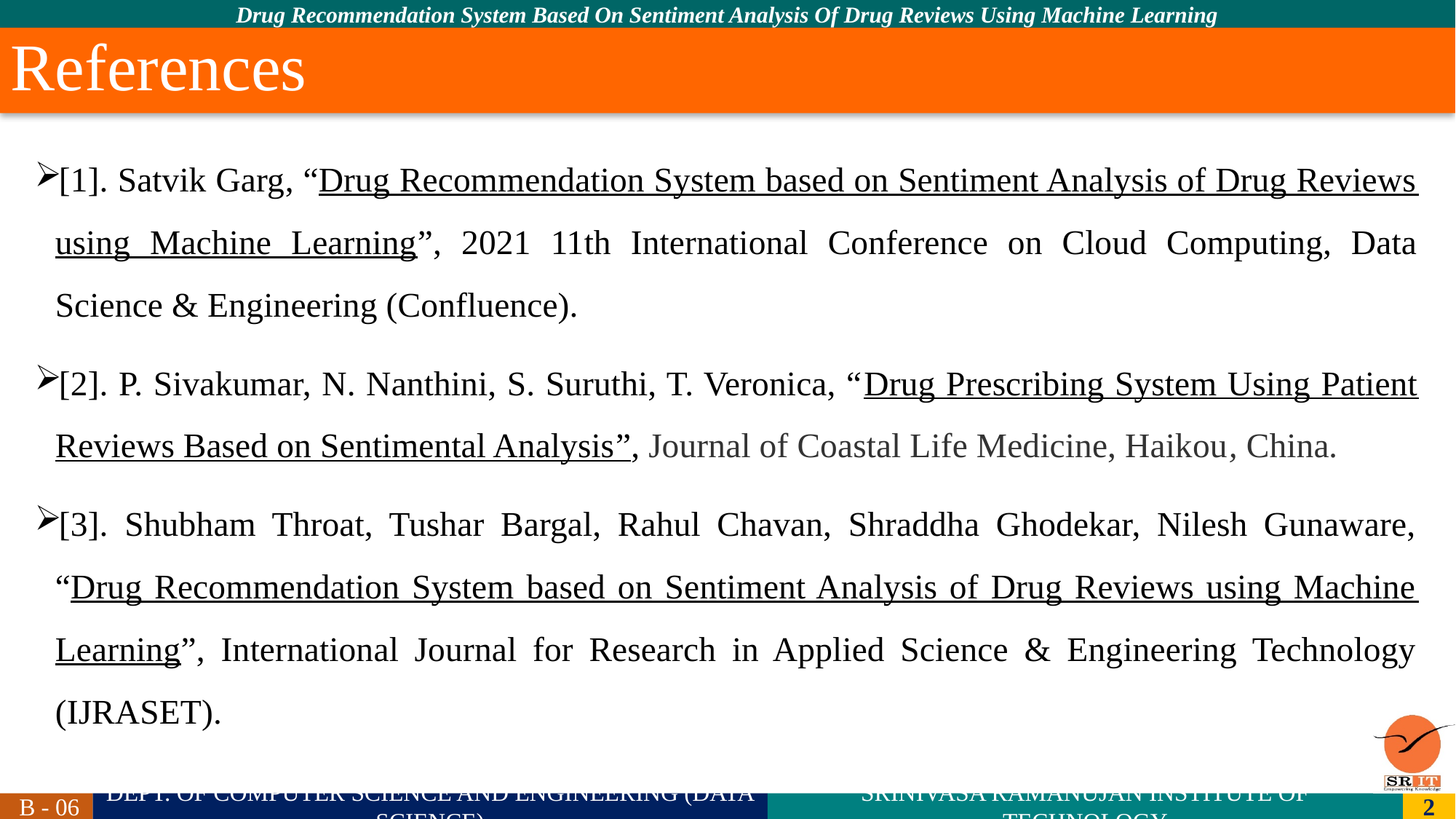

# References
[1]. Satvik Garg, “Drug Recommendation System based on Sentiment Analysis of Drug Reviews using Machine Learning”, 2021 11th International Conference on Cloud Computing, Data Science & Engineering (Confluence).
[2]. P. Sivakumar, N. Nanthini, S. Suruthi, T. Veronica, “Drug Prescribing System Using Patient Reviews Based on Sentimental Analysis”, Journal of Coastal Life Medicine, Haikou, China.
[3]. Shubham Throat, Tushar Bargal, Rahul Chavan, Shraddha Ghodekar, Nilesh Gunaware, “Drug Recommendation System based on Sentiment Analysis of Drug Reviews using Machine Learning”, International Journal for Research in Applied Science & Engineering Technology (IJRASET).